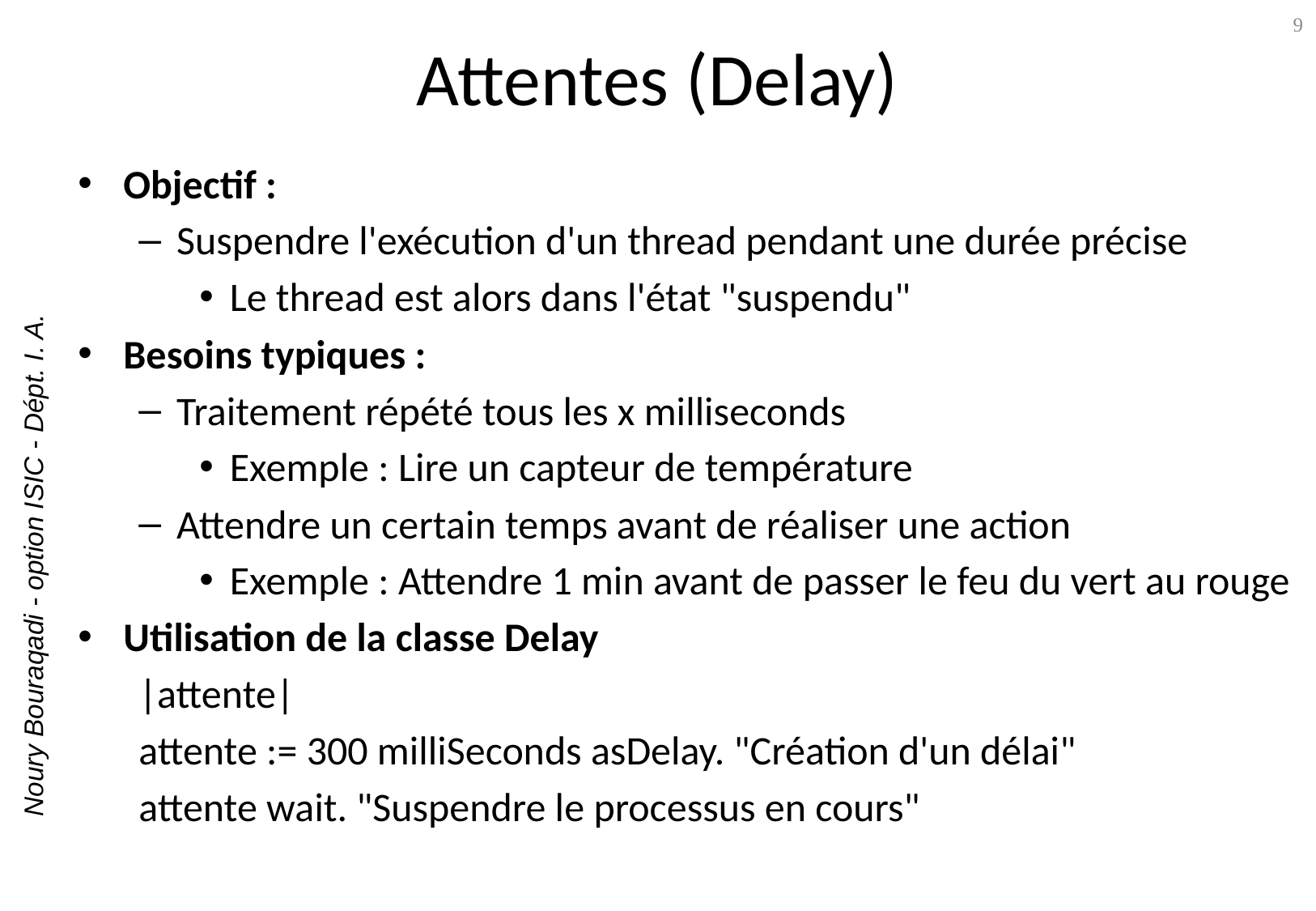

# Attentes (Delay)
9
Objectif :
Suspendre l'exécution d'un thread pendant une durée précise
Le thread est alors dans l'état "suspendu"
Besoins typiques :
Traitement répété tous les x milliseconds
Exemple : Lire un capteur de température
Attendre un certain temps avant de réaliser une action
Exemple : Attendre 1 min avant de passer le feu du vert au rouge
Utilisation de la classe Delay
|attente|
attente := 300 milliSeconds asDelay. "Création d'un délai"
attente wait. "Suspendre le processus en cours"